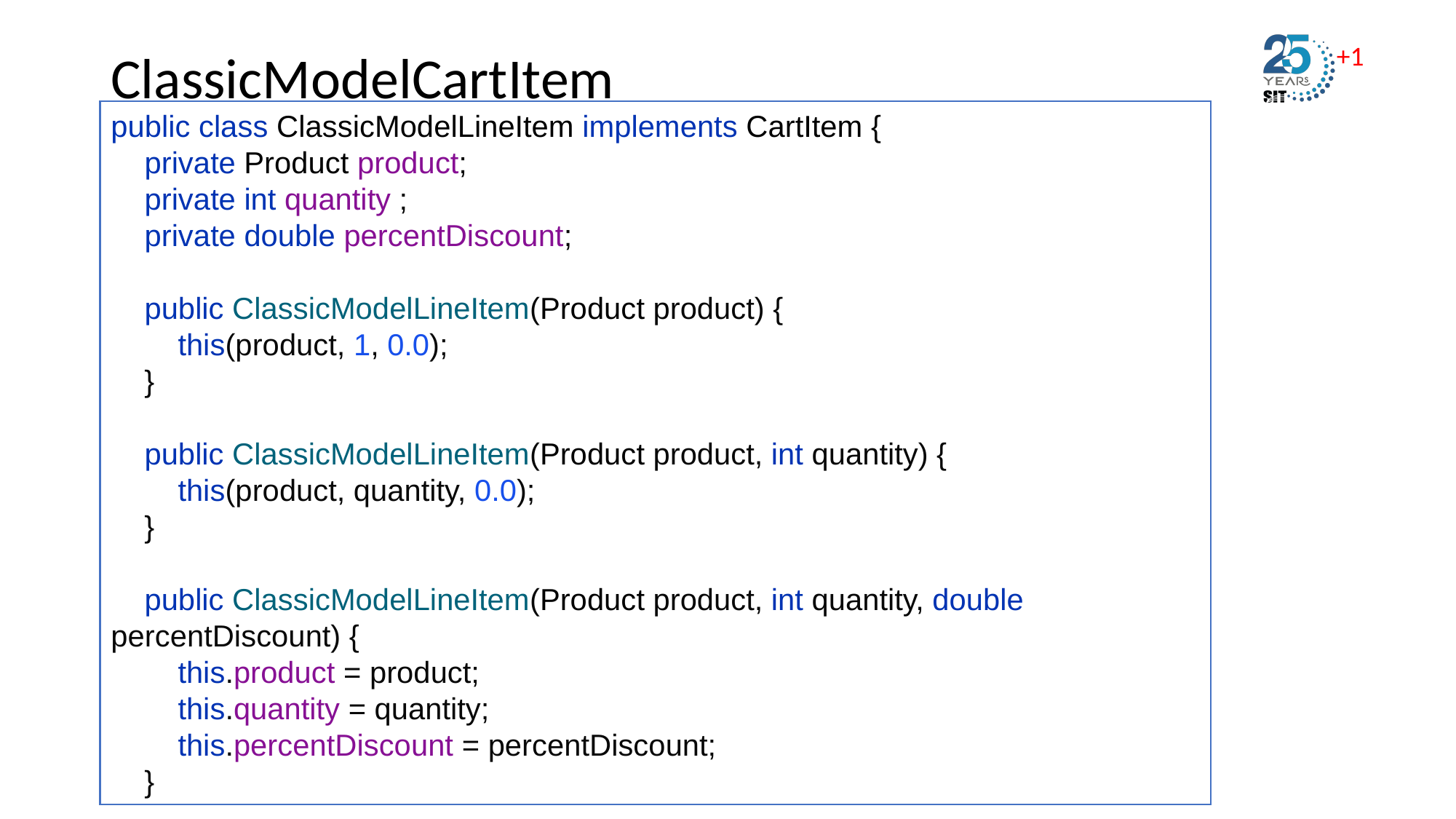

# ClassicModelCartItem
public class ClassicModelLineItem implements CartItem {
    private Product product;
    private int quantity ;
    private double percentDiscount;
    public ClassicModelLineItem(Product product) {
        this(product, 1, 0.0);
    }
    public ClassicModelLineItem(Product product, int quantity) {
        this(product, quantity, 0.0);
    }
    public ClassicModelLineItem(Product product, int quantity, double percentDiscount) {
        this.product = product;
        this.quantity = quantity;
        this.percentDiscount = percentDiscount;
    }